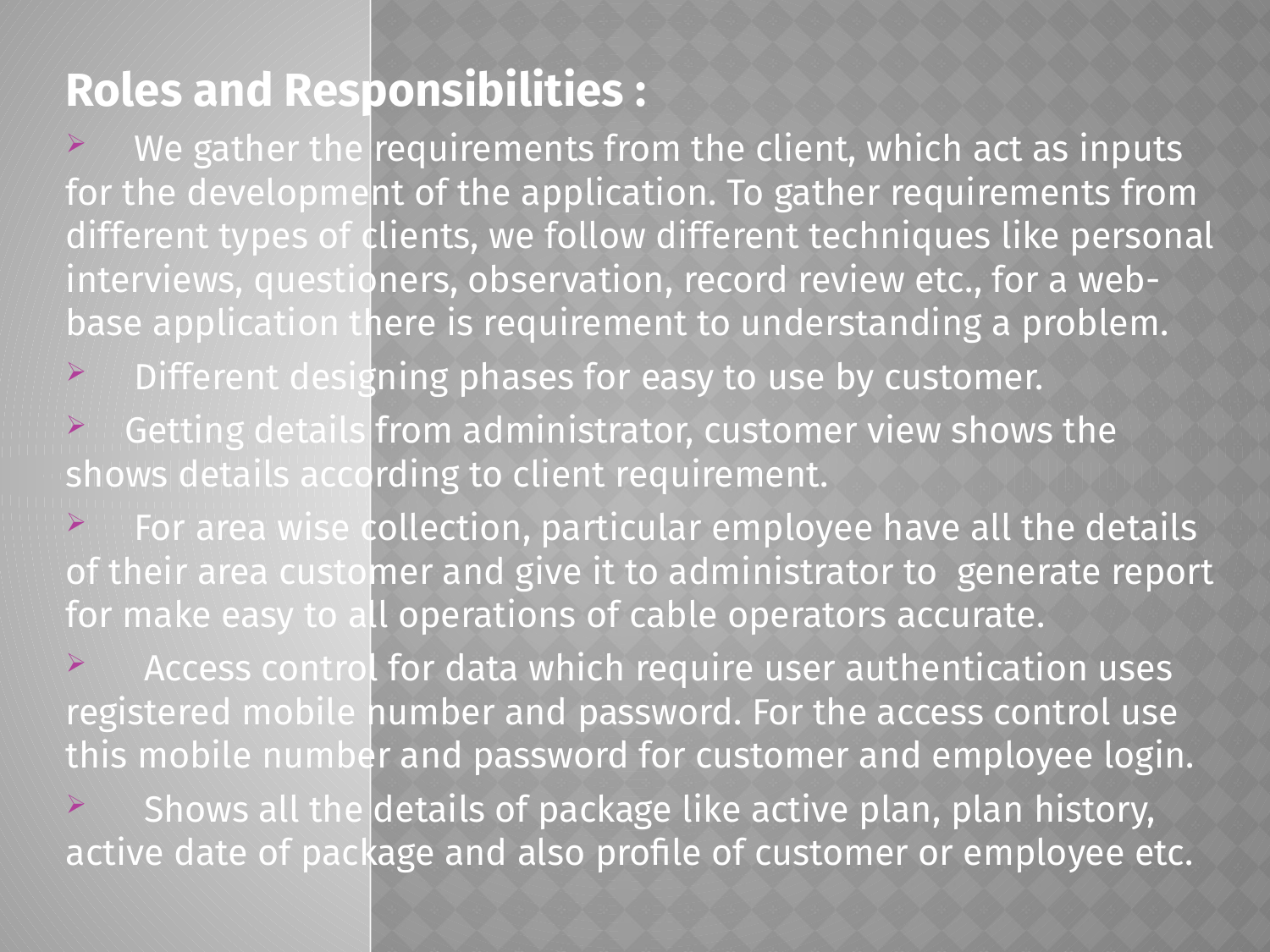

Roles and Responsibilities :
     We gather the requirements from the client, which act as inputs for the development of the application. To gather requirements from different types of clients, we follow different techniques like personal interviews, questioners, observation, record review etc., for a web-base application there is requirement to understanding a problem.
     Different designing phases for easy to use by customer.
    Getting details from administrator, customer view shows the shows details according to client requirement.
     For area wise collection, particular employee have all the details of their area customer and give it to administrator to  generate report for make easy to all operations of cable operators accurate.
      Access control for data which require user authentication uses registered mobile number and password. For the access control use this mobile number and password for customer and employee login.
      Shows all the details of package like active plan, plan history, active date of package and also profile of customer or employee etc.